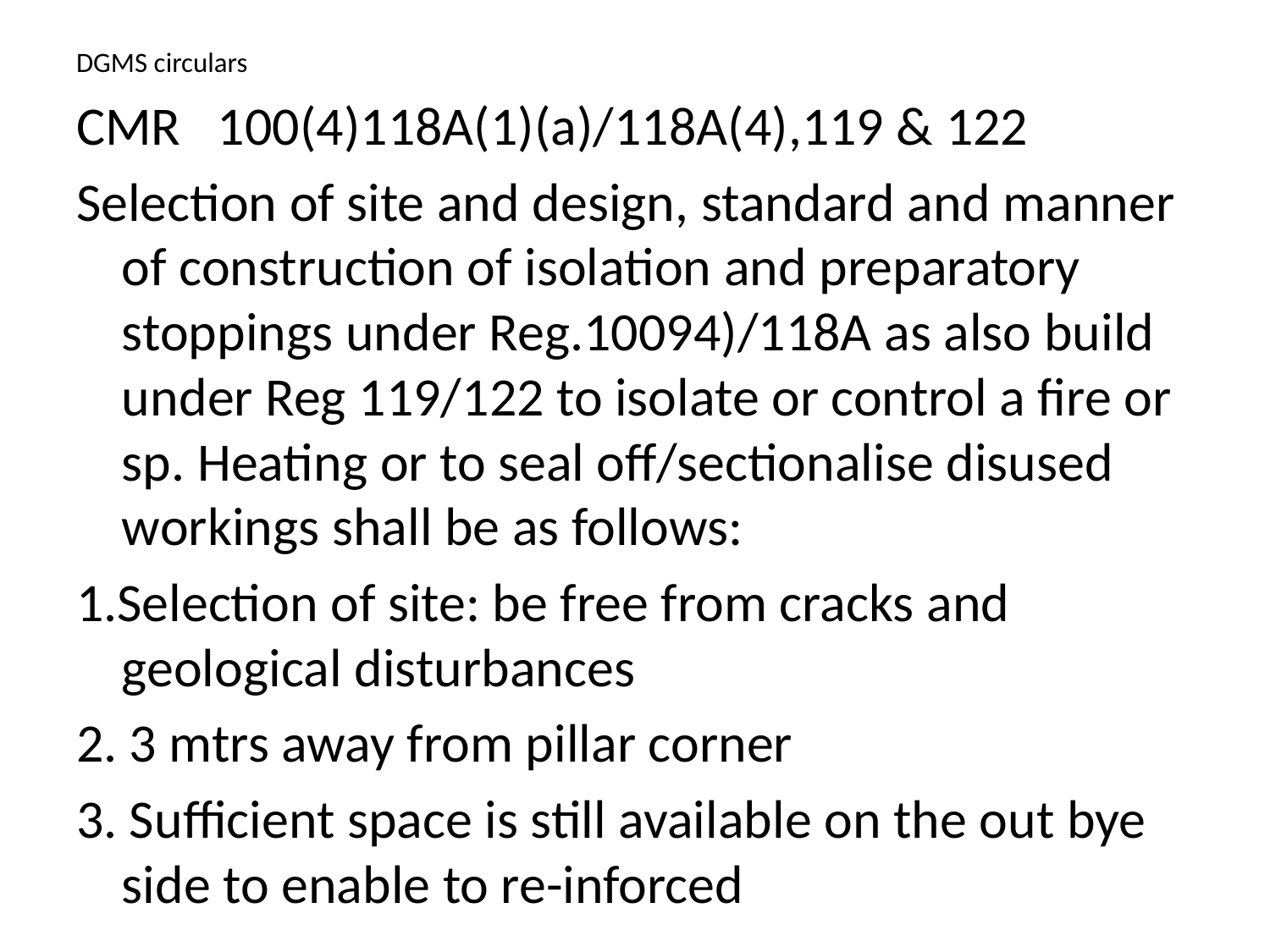

# DGMS circulars
CMR   100(4)118A(1)(a)/118A(4),119 & 122
Selection of site and design, standard and manner of construction of isolation and preparatory stoppings under Reg.10094)/118A as also build under Reg 119/122 to isolate or control a fire or sp. Heating or to seal off/sectionalise disused workings shall be as follows:
1.Selection of site: be free from cracks and  geological disturbances
2. 3 mtrs away from pillar corner
3. Sufficient space is still available on the out bye side to enable to re-inforced